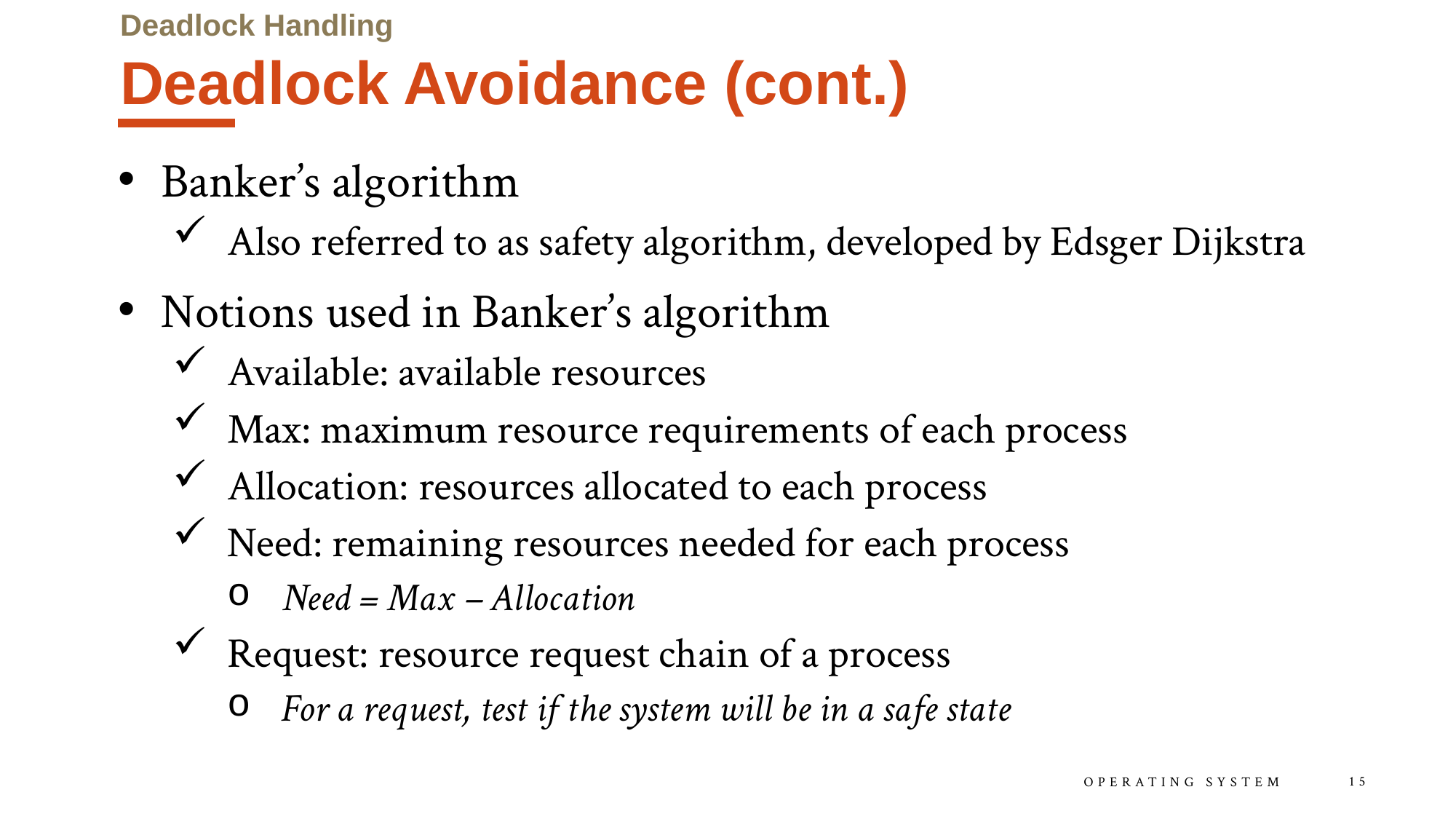

Deadlock Handling
# Deadlock Avoidance (cont.)
Banker’s algorithm
Also referred to as safety algorithm, developed by Edsger Dijkstra
Notions used in Banker’s algorithm
Available: available resources
Max: maximum resource requirements of each process
Allocation: resources allocated to each process
Need: remaining resources needed for each process
Need = Max – Allocation
Request: resource request chain of a process
For a request, test if the system will be in a safe state

Operating System
15